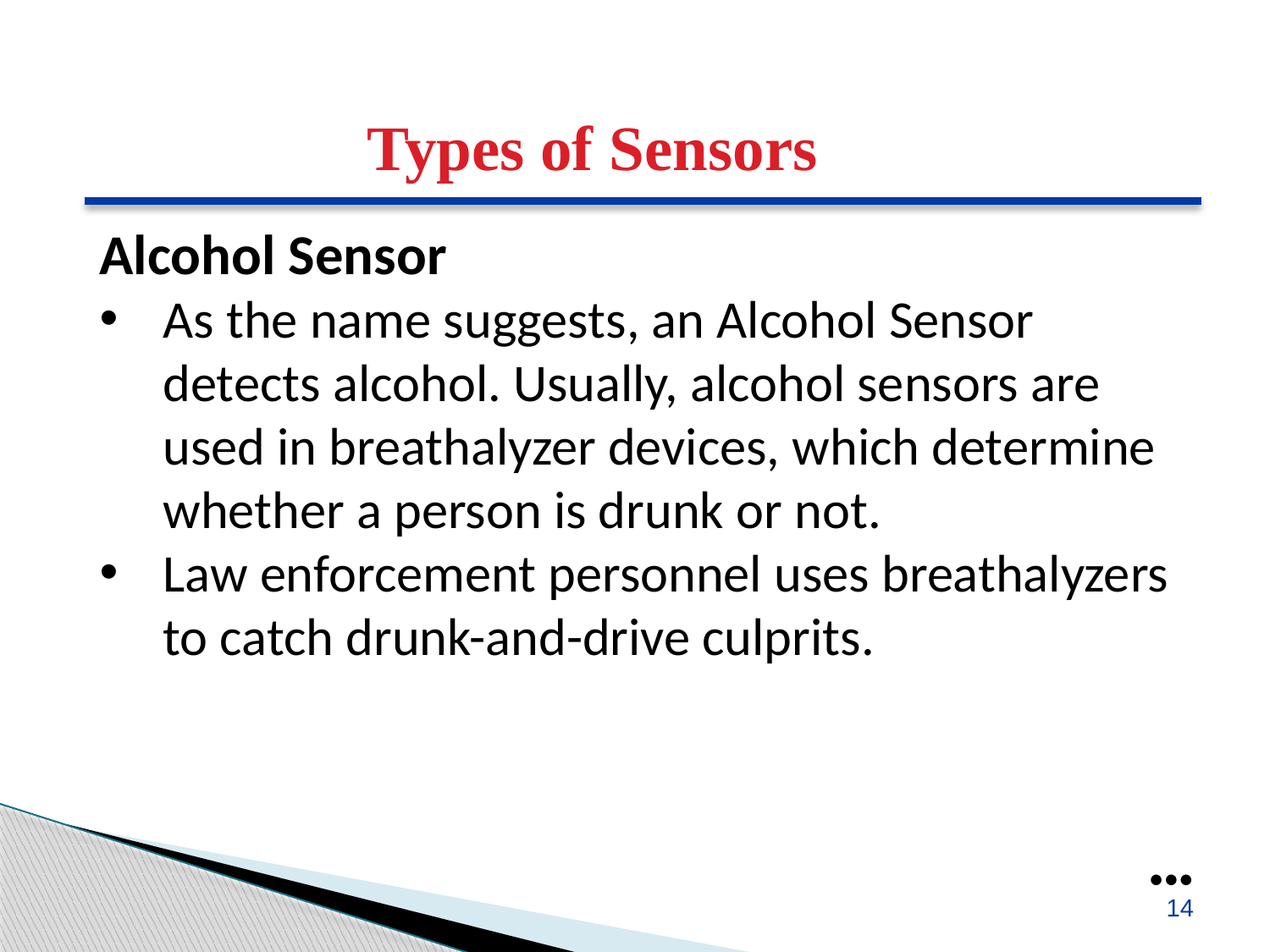

Types of Sensors
Alcohol Sensor
As the name suggests, an Alcohol Sensor detects alcohol. Usually, alcohol sensors are used in breathalyzer devices, which determine whether a person is drunk or not.
Law enforcement personnel uses breathalyzers to catch drunk-and-drive culprits.
●●●
14